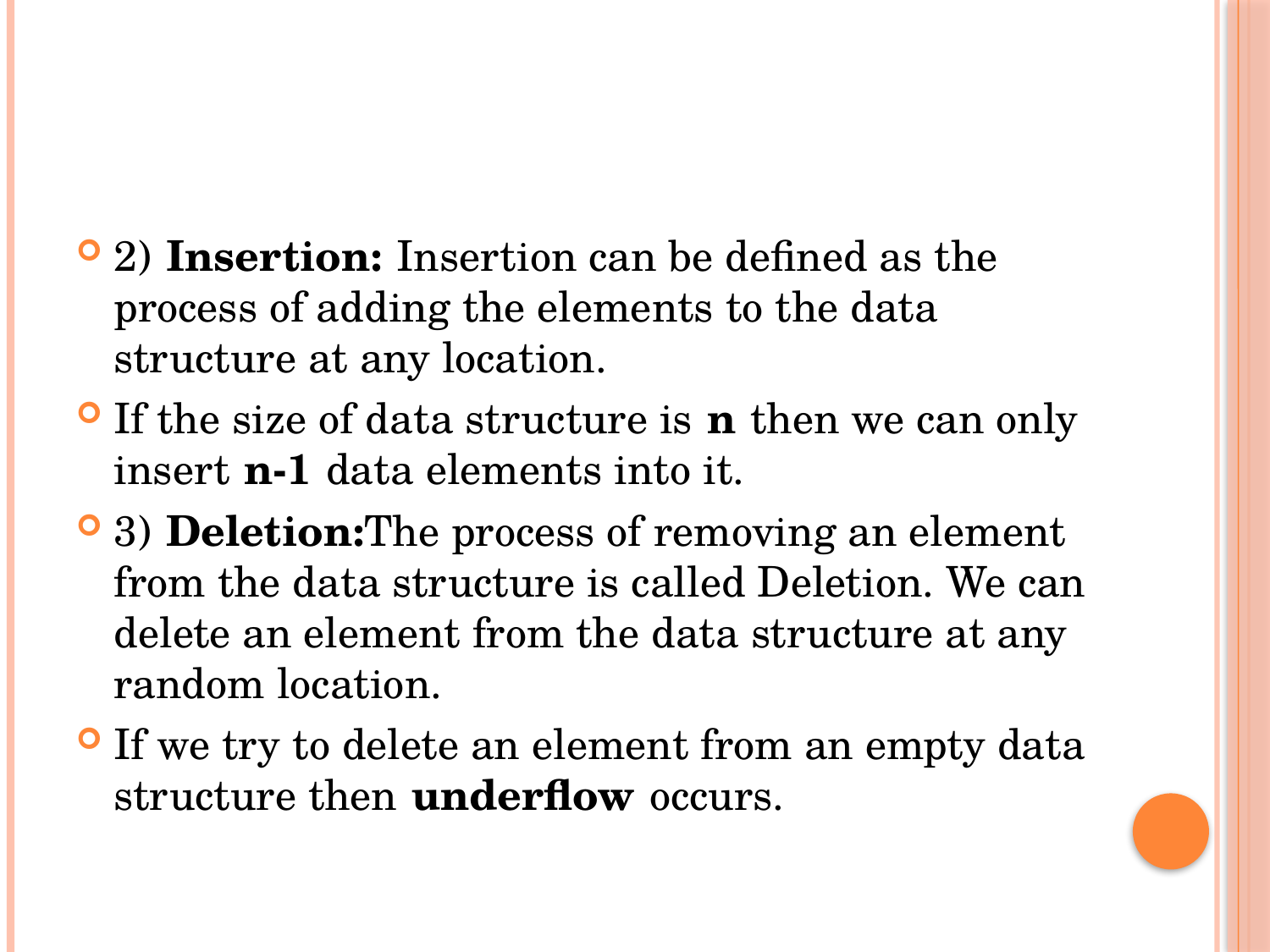

#
2) Insertion: Insertion can be defined as the process of adding the elements to the data structure at any location.
If the size of data structure is n then we can only insert n-1 data elements into it.
3) Deletion:The process of removing an element from the data structure is called Deletion. We can delete an element from the data structure at any random location.
If we try to delete an element from an empty data structure then underflow occurs.